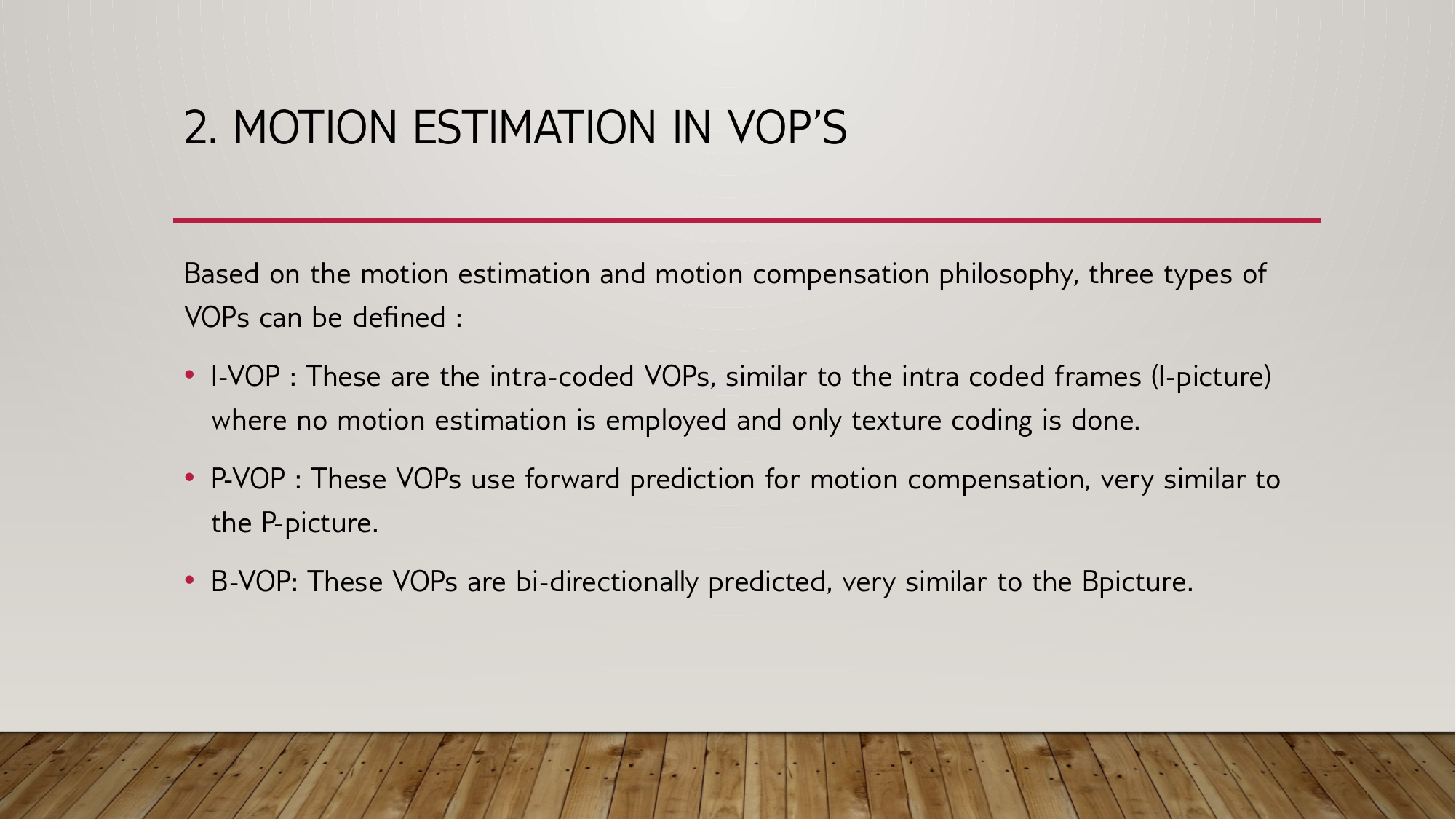

# 2. Motion estimation in vop’s
Based on the motion estimation and motion compensation philosophy, three types of VOPs can be defined :
I-VOP : These are the intra-coded VOPs, similar to the intra coded frames (I-picture) where no motion estimation is employed and only texture coding is done.
P-VOP : These VOPs use forward prediction for motion compensation, very similar to the P-picture.
B-VOP: These VOPs are bi-directionally predicted, very similar to the Bpicture.